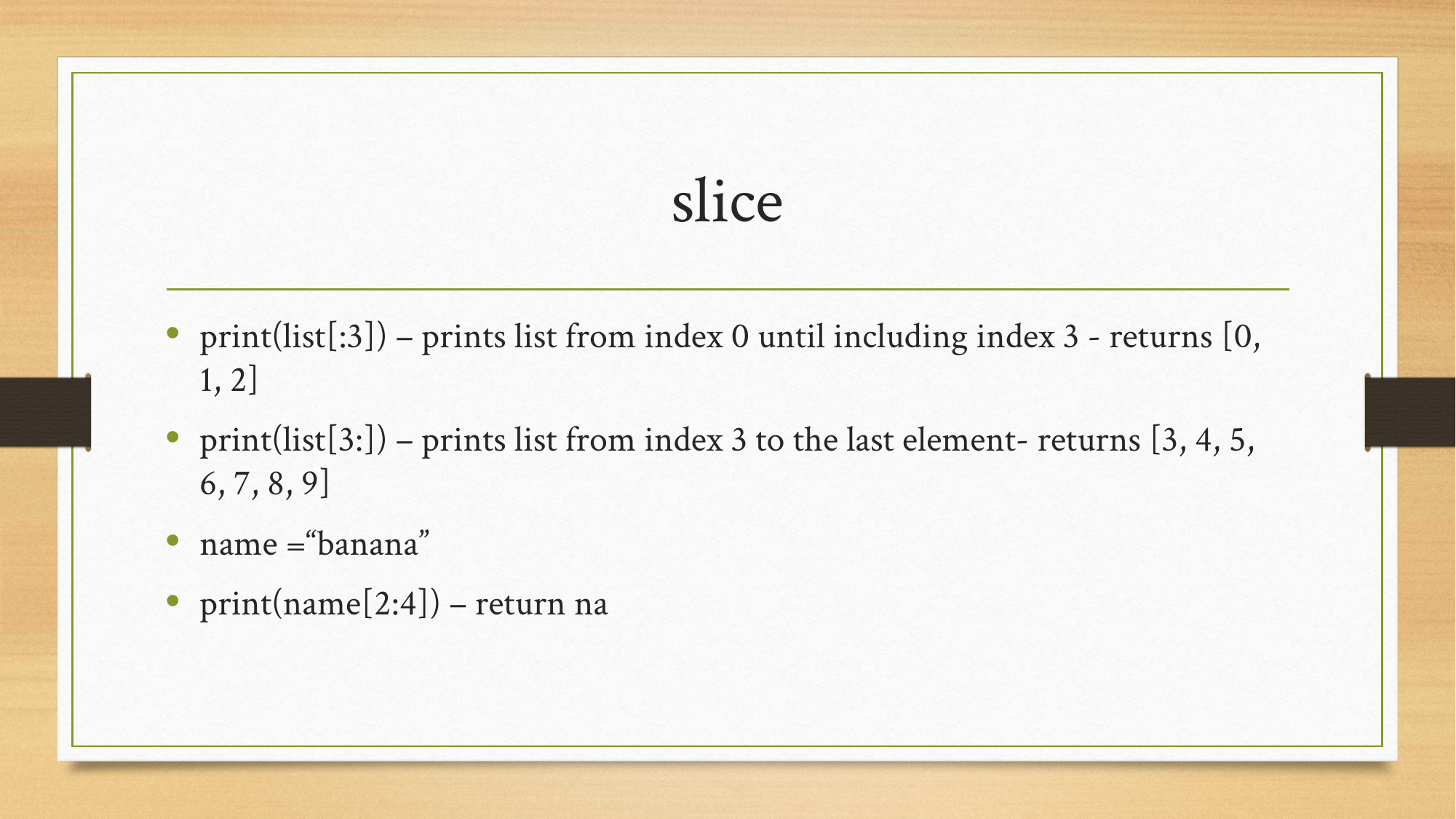

# slice
print(list[:3]) – prints list from index 0 until including index 3 - returns [0, 1, 2]
print(list[3:]) – prints list from index 3 to the last element- returns [3, 4, 5, 6, 7, 8, 9]
name =“banana”
print(name[2:4]) – return na